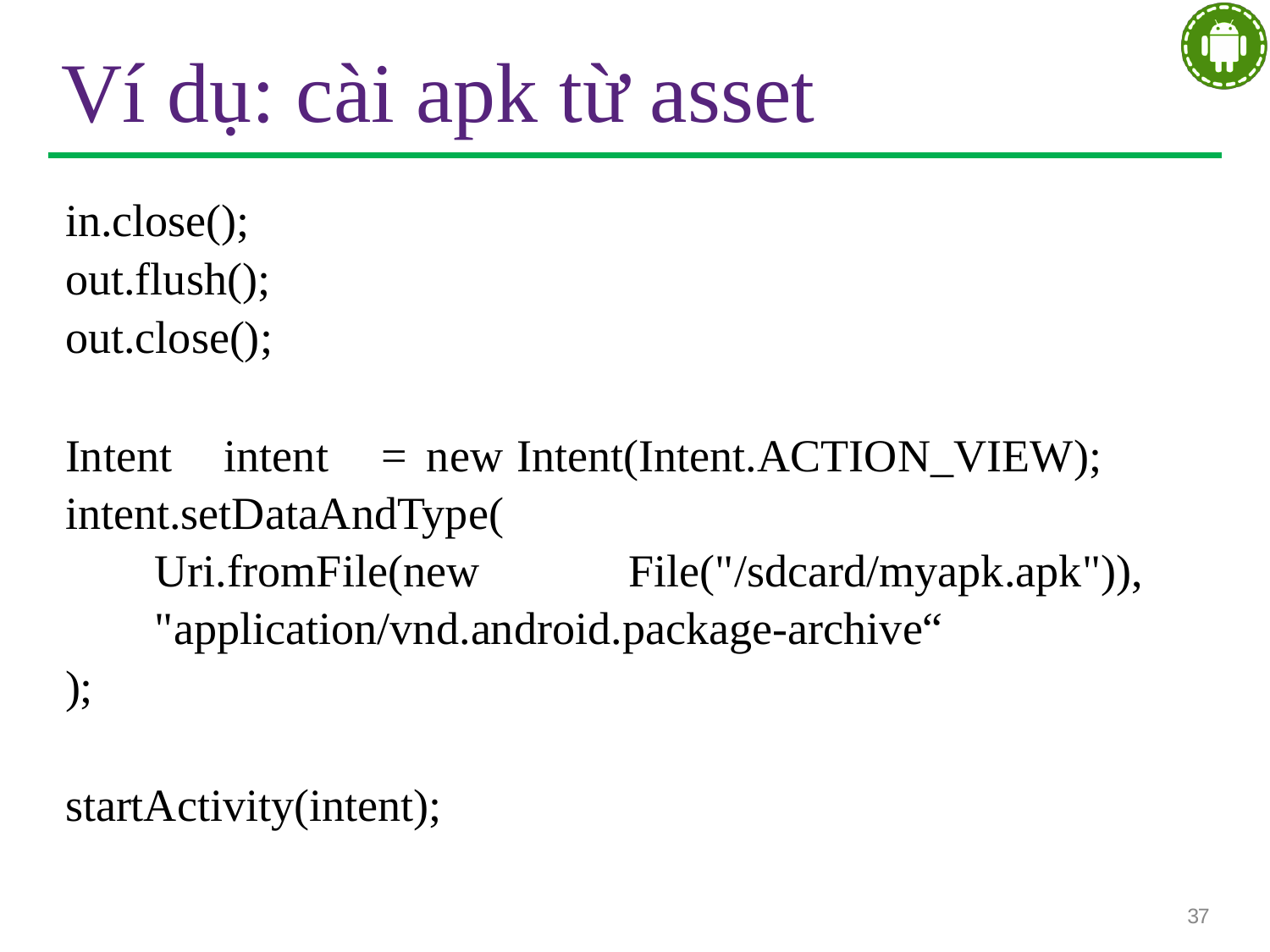

# Ví dụ: cài apk từ asset
in.close();
out.flush();
out.close();

Intent	intent	=	new	Intent(Intent.ACTION_VIEW);  intent.setDataAndType(
Uri.fromFile(new	File("/sdcard/myapk.apk")),  "application/vnd.android.package-archive“
);

startActivity(intent);
37